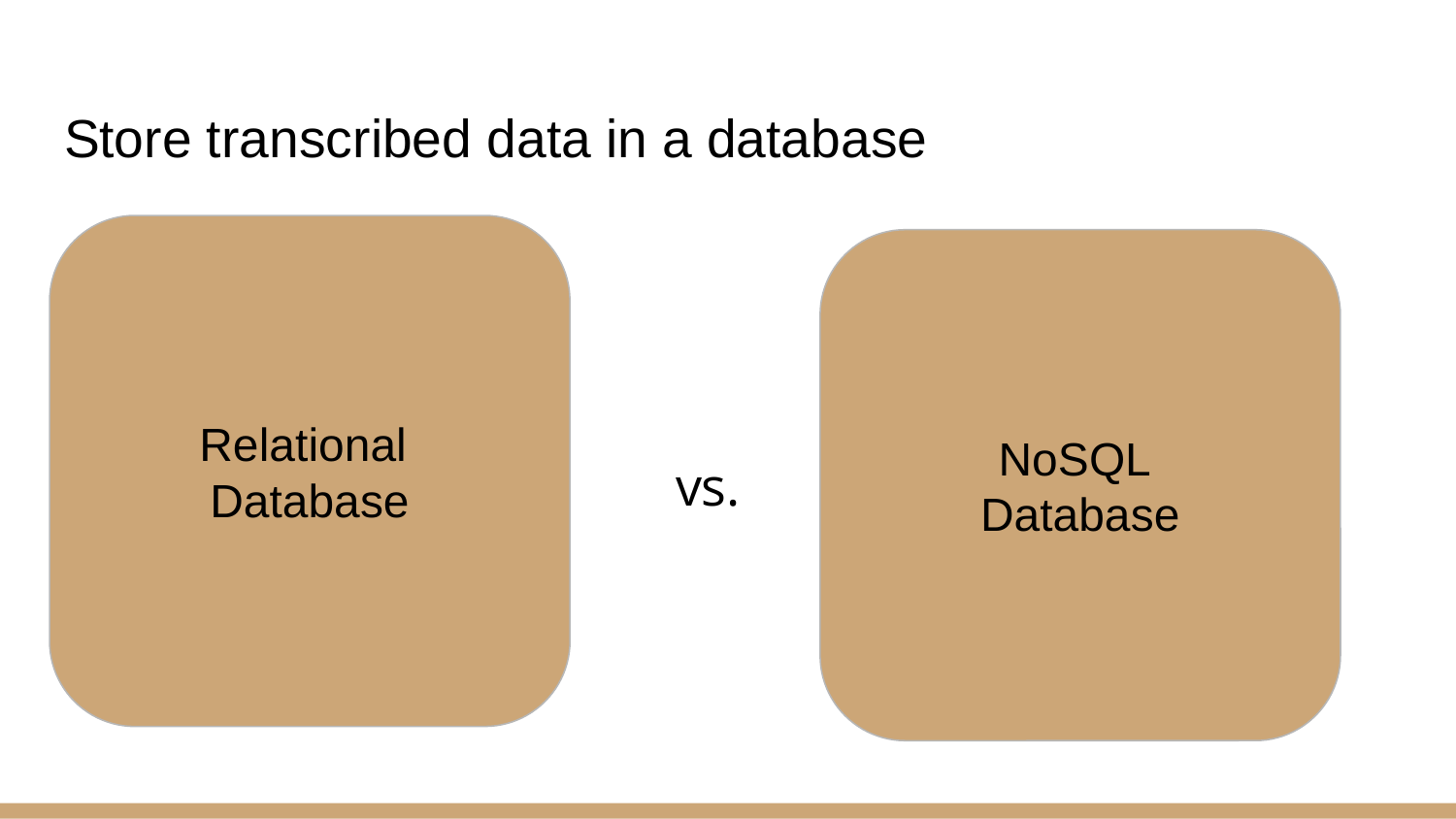

# Store transcribed data in a database

Relational
Database

NoSQL
Database

vs.